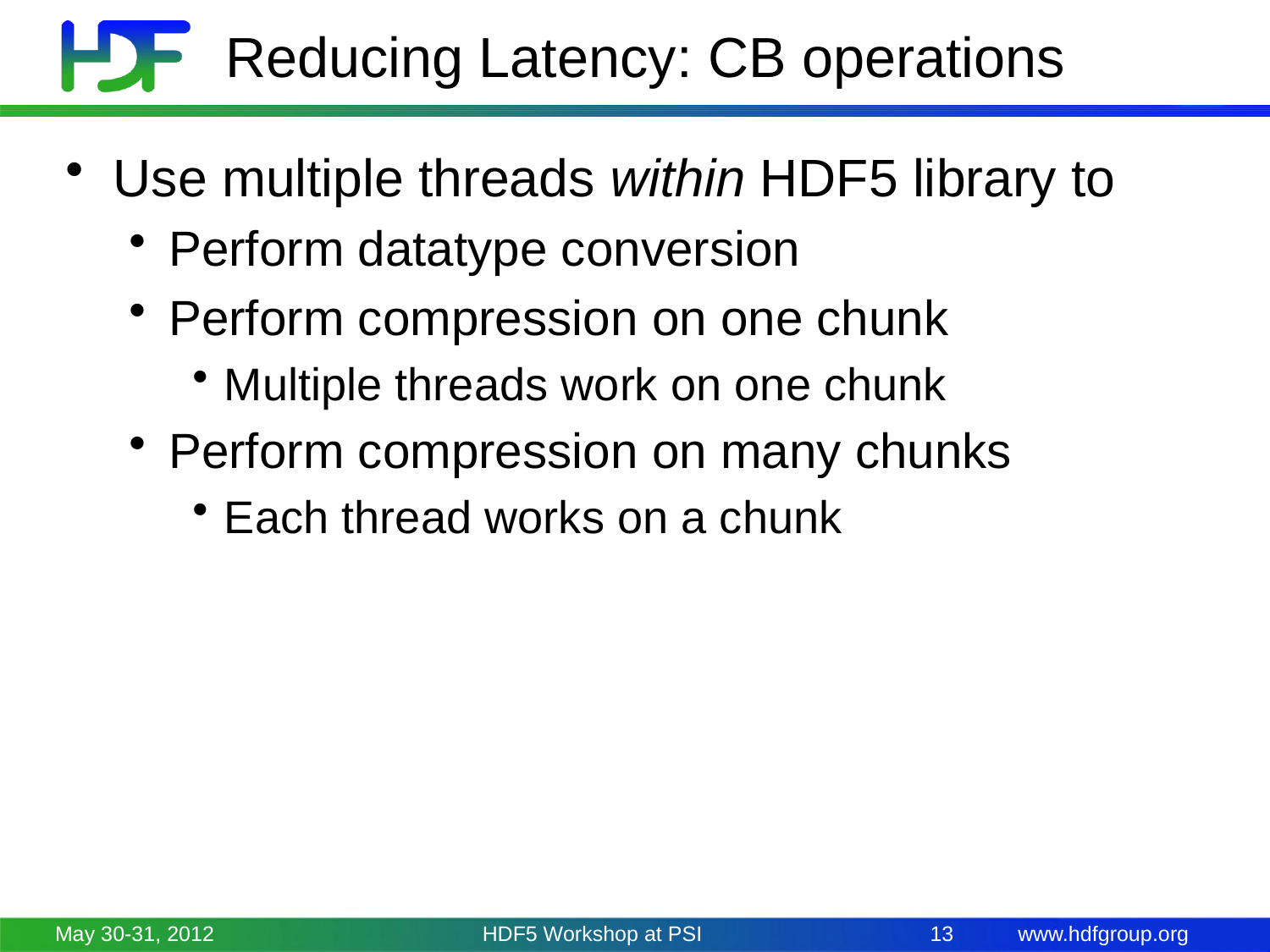

# Reducing Latency: CB operations
Use multiple threads within HDF5 library to
Perform datatype conversion
Perform compression on one chunk
Multiple threads work on one chunk
Perform compression on many chunks
Each thread works on a chunk

May 30-31, 2012
HDF5 Workshop at PSI
13